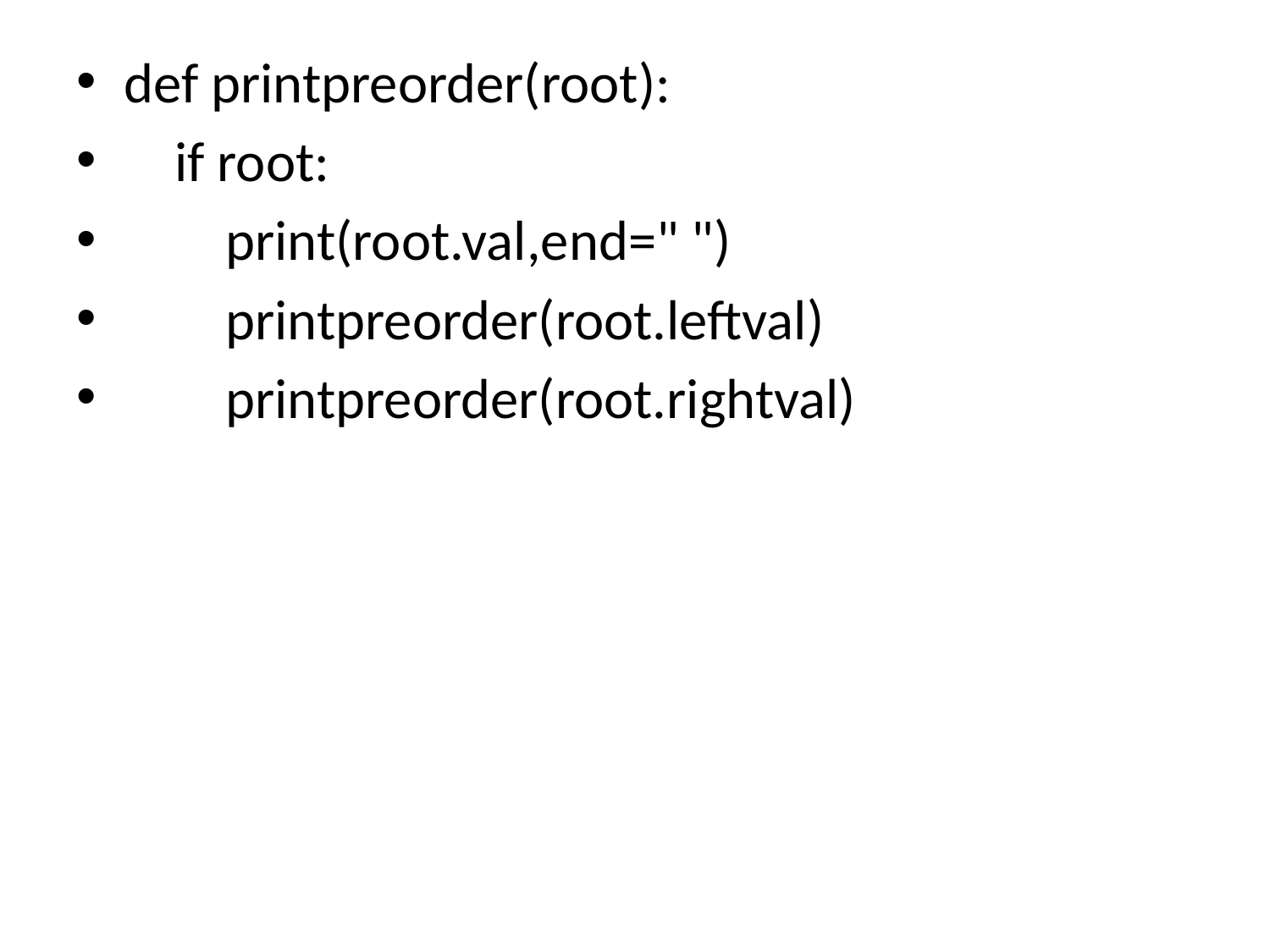

def printpreorder(root):
    if root:
        print(root.val,end=" ")
        printpreorder(root.leftval)
        printpreorder(root.rightval)